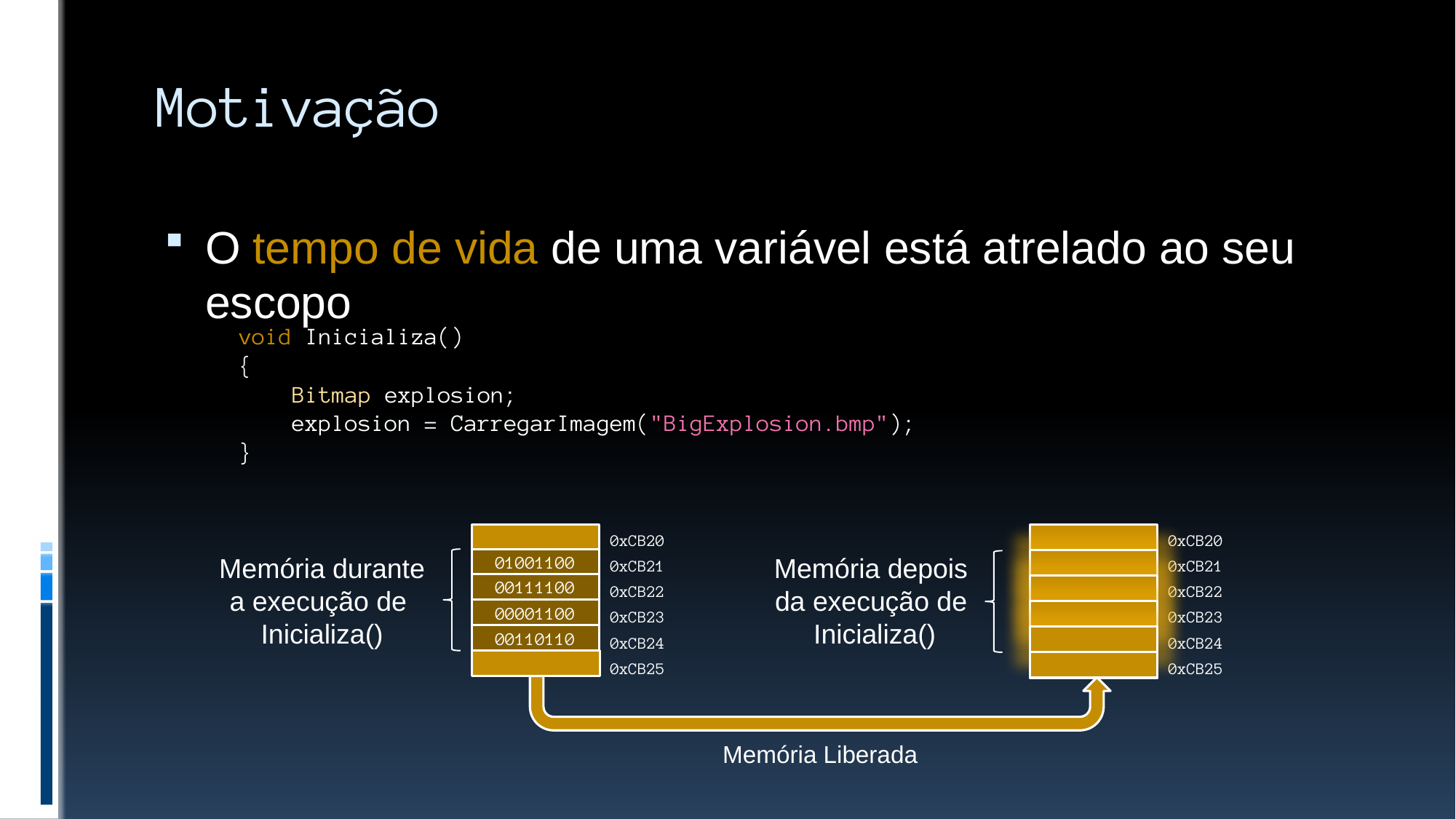

# Motivação
O tempo de vida de uma variável está atrelado ao seu escopo
void Inicializa()
{
    Bitmap explosion;
    explosion = CarregarImagem("BigExplosion.bmp");
}

0xCB20
0xCB21
0xCB22
0xCB23
0xCB24
0xCB25

0xCB20
0xCB21
0xCB22
0xCB23
0xCB24
0xCB25
Memória durante
a execução de
Inicializa()
Memória depois
da execução de
Inicializa()

01001100

00111100
00001100
00110110

Memória Liberada